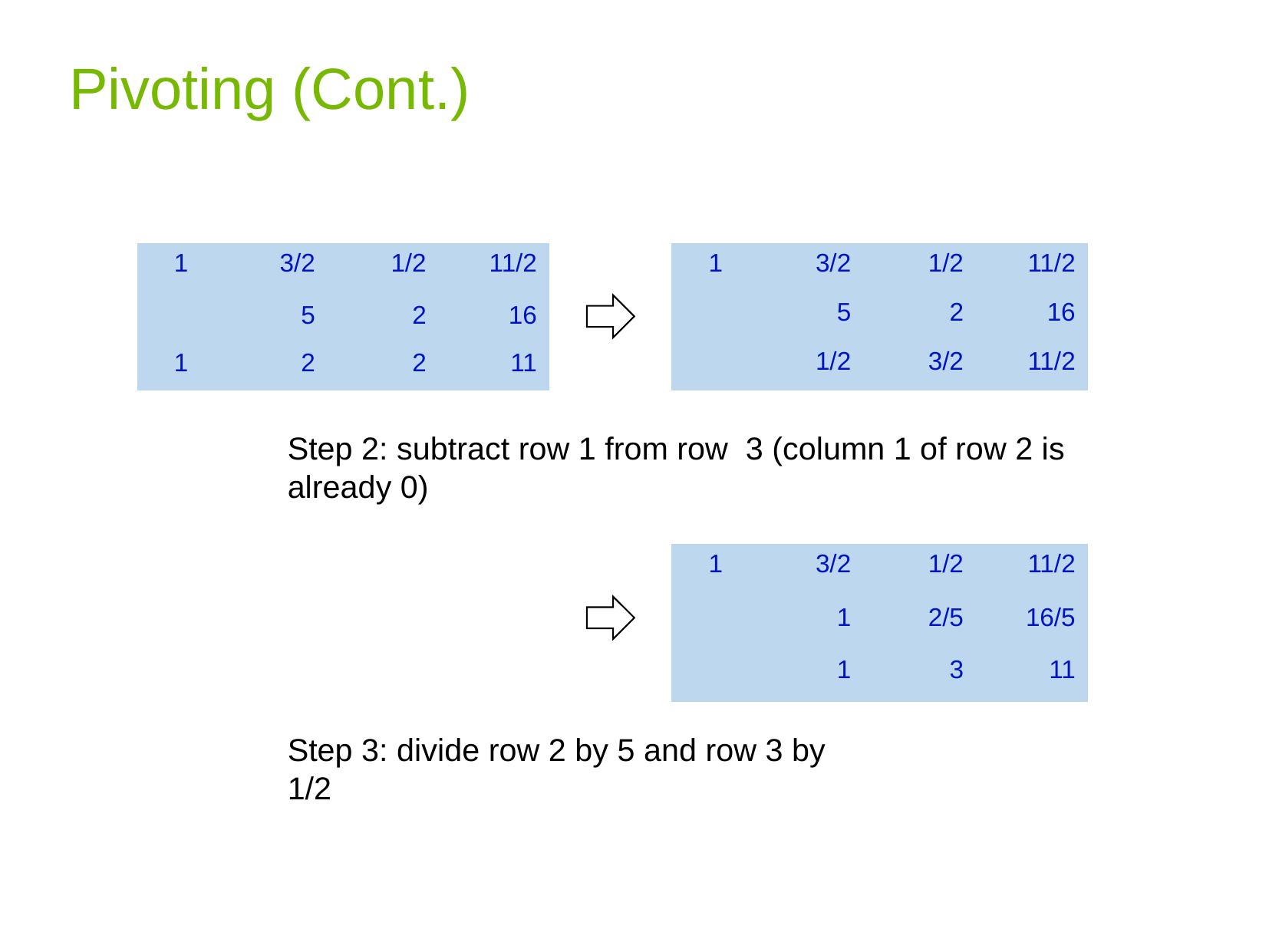

# Pivoting (Cont.)
| 1 | 3/2 | 1/2 | 11/2 |
| --- | --- | --- | --- |
|  | 5 | 2 | 16 |
| 1 | 2 | 2 | 11 |
| 1 | 3/2 | 1/2 | 11/2 |
| --- | --- | --- | --- |
|  | 5 | 2 | 16 |
|  | 1/2 | 3/2 | 11/2 |

Step 2: subtract row 1 from row  3 (column 1 of row 2 is already 0)
| 1 | 3/2 | 1/2 | 11/2 |
| --- | --- | --- | --- |
|  | 1 | 2/5 | 16/5 |
|  | 1 | 3 | 11 |

Step 3: divide row 2 by 5 and row 3 by 1/2